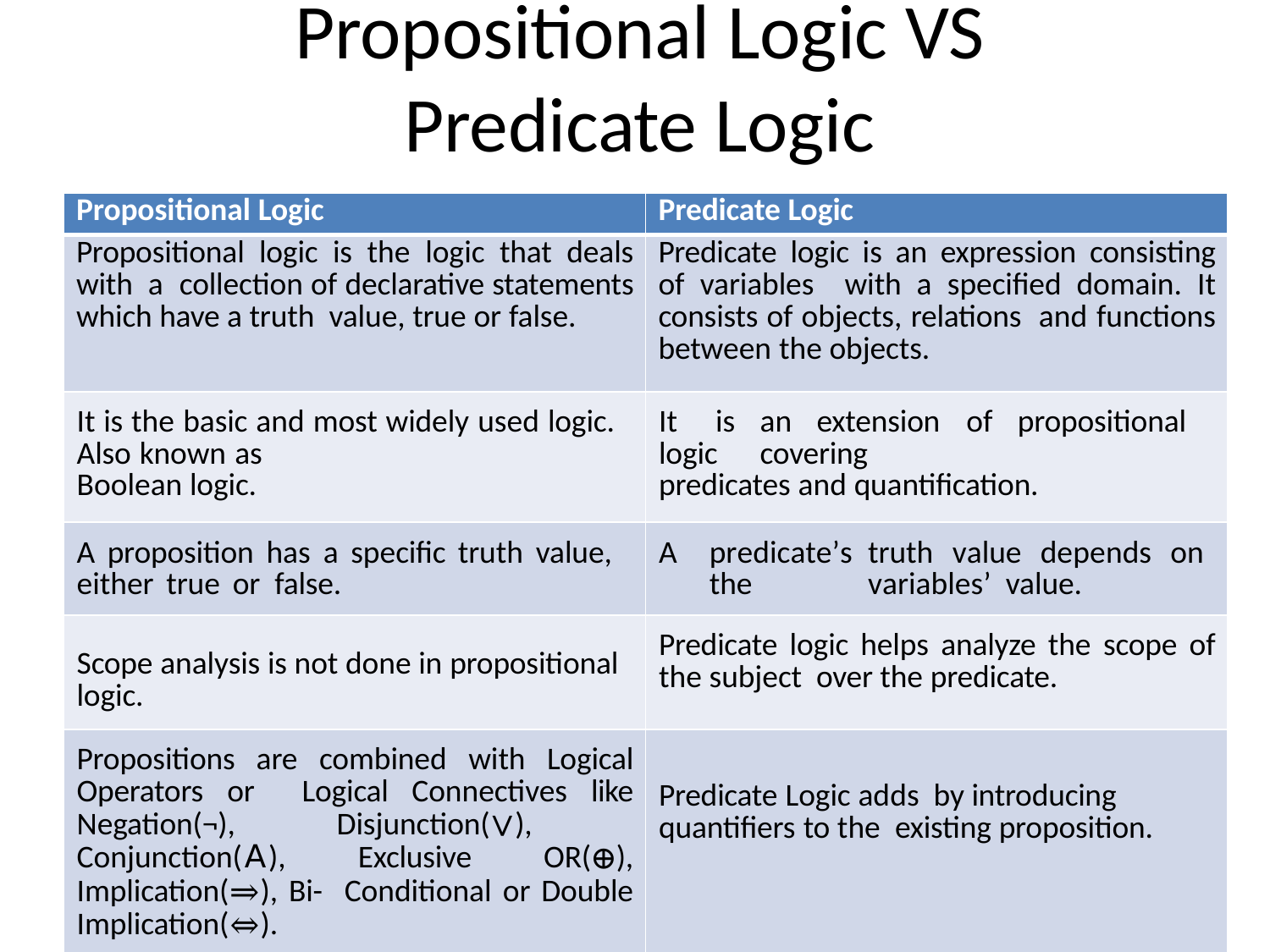

# Propositional Logic VS Predicate Logic
| Propositional Logic | Predicate Logic |
| --- | --- |
| Propositional logic is the logic that deals with a collection of declarative statements which have a truth value, true or false. | Predicate logic is an expression consisting of variables with a specified domain. It consists of objects, relations and functions between the objects. |
| It is the basic and most widely used logic. Also known as Boolean logic. | It is an extension of propositional logic covering predicates and quantification. |
| A proposition has a specific truth value, either true or false. | A predicate’s truth value depends on the variables’ value. |
| Scope analysis is not done in propositional logic. | Predicate logic helps analyze the scope of the subject over the predicate. |
| Propositions are combined with Logical Operators or Logical Connectives like Negation(¬), Disjunction(∨), Conjunction(𝖠), Exclusive OR(⊕), Implication(⇒), Bi- Conditional or Double Implication(⇔). | Predicate Logic adds by introducing quantifiers to the existing proposition. |